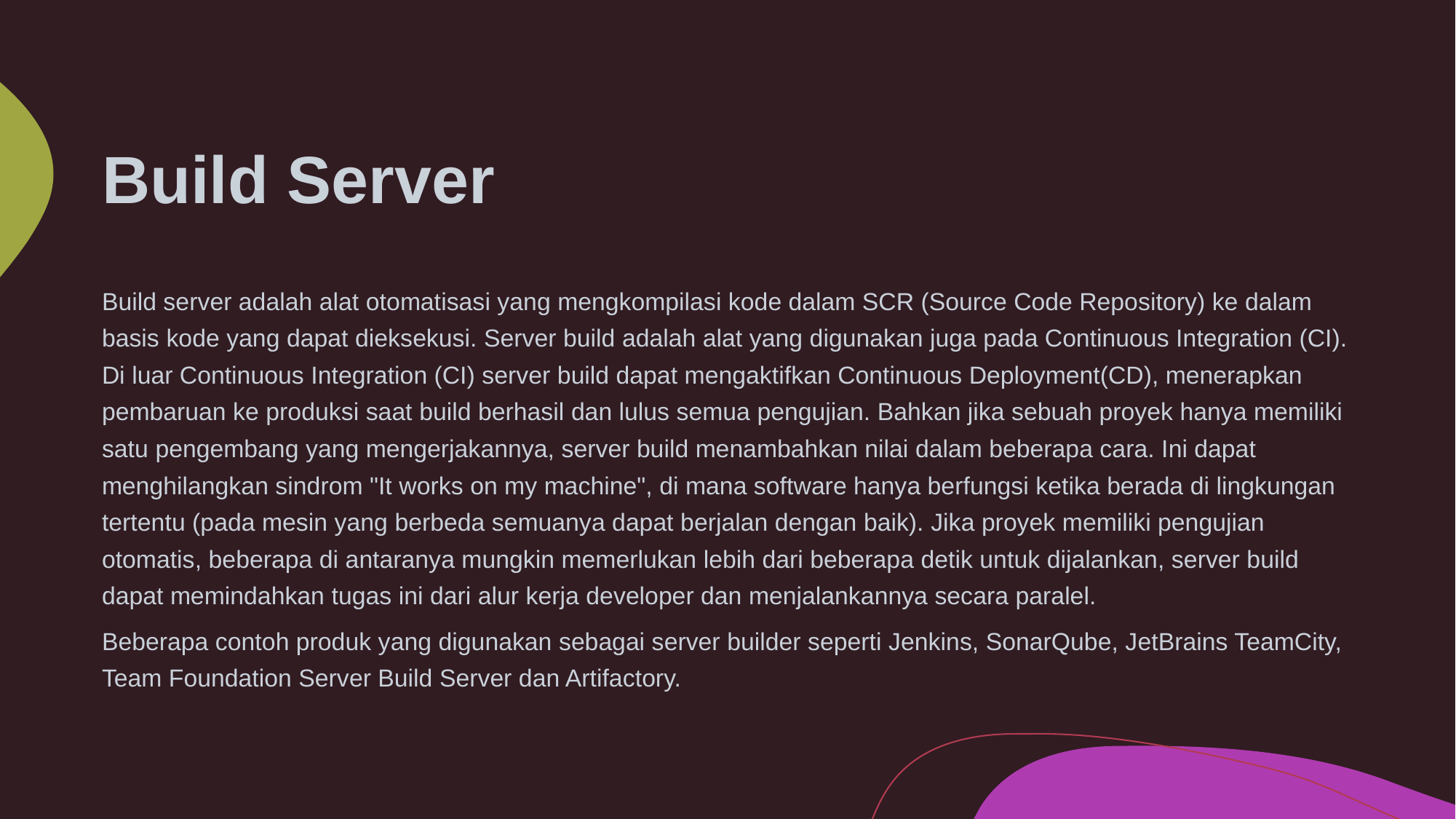

# Build Server
Build server adalah alat otomatisasi yang mengkompilasi kode dalam SCR (Source Code Repository) ke dalam basis kode yang dapat dieksekusi. Server build adalah alat yang digunakan juga pada Continuous Integration (CI). Di luar Continuous Integration (CI) server build dapat mengaktifkan Continuous Deployment(CD), menerapkan pembaruan ke produksi saat build berhasil dan lulus semua pengujian. Bahkan jika sebuah proyek hanya memiliki satu pengembang yang mengerjakannya, server build menambahkan nilai dalam beberapa cara. Ini dapat menghilangkan sindrom "It works on my machine", di mana software hanya berfungsi ketika berada di lingkungan tertentu (pada mesin yang berbeda semuanya dapat berjalan dengan baik). Jika proyek memiliki pengujian otomatis, beberapa di antaranya mungkin memerlukan lebih dari beberapa detik untuk dijalankan, server build dapat memindahkan tugas ini dari alur kerja developer dan menjalankannya secara paralel.
Beberapa contoh produk yang digunakan sebagai server builder seperti Jenkins, SonarQube, JetBrains TeamCity, Team Foundation Server Build Server dan Artifactory.